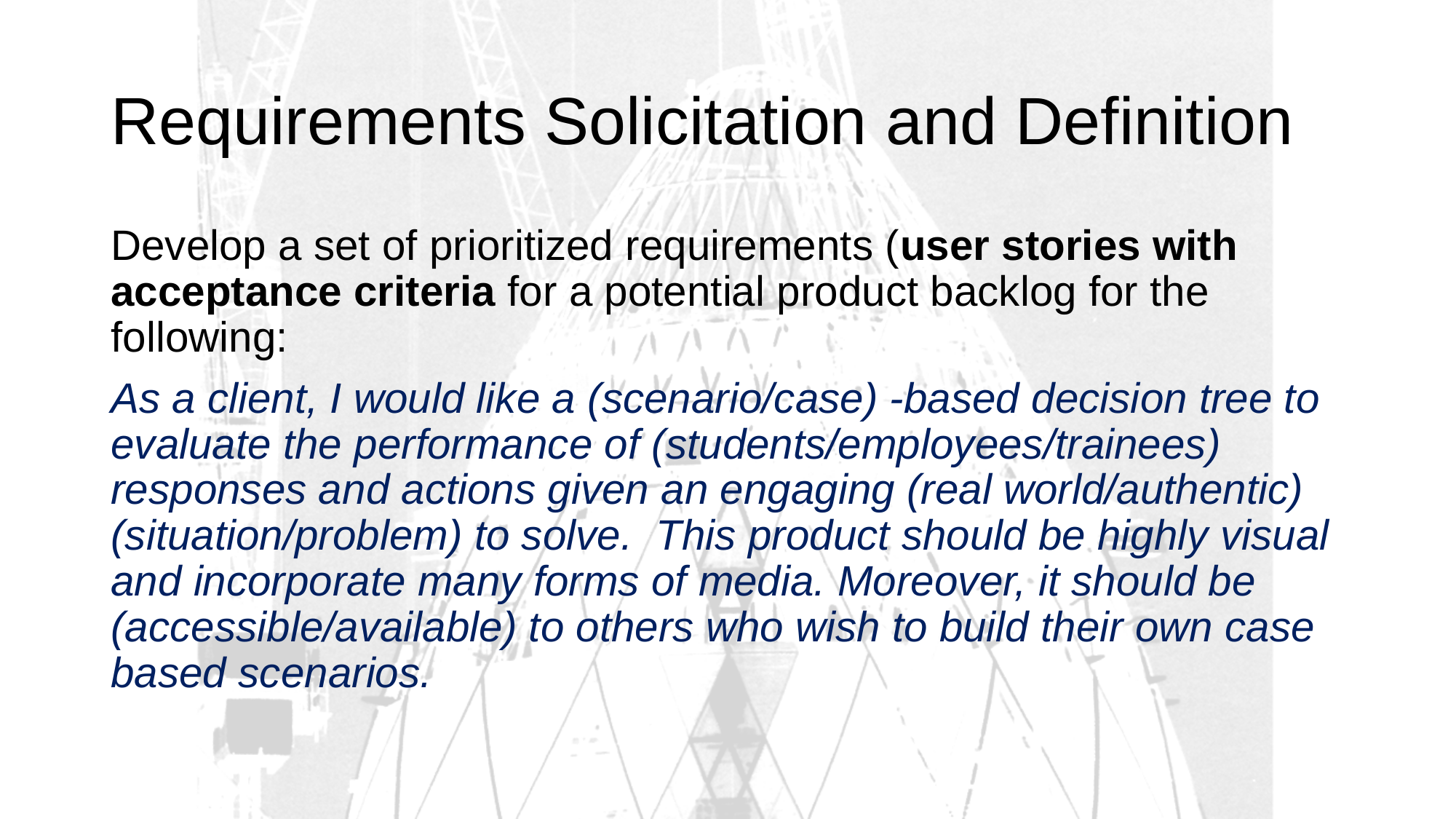

# Requirements Solicitation and Definition
Develop a set of prioritized requirements (user stories with acceptance criteria for a potential product backlog for the following:
As a client, I would like a (scenario/case) -based decision tree to evaluate the performance of (students/employees/trainees) responses and actions given an engaging (real world/authentic) (situation/problem) to solve.  This product should be highly visual and incorporate many forms of media. Moreover, it should be (accessible/available) to others who wish to build their own case based scenarios.